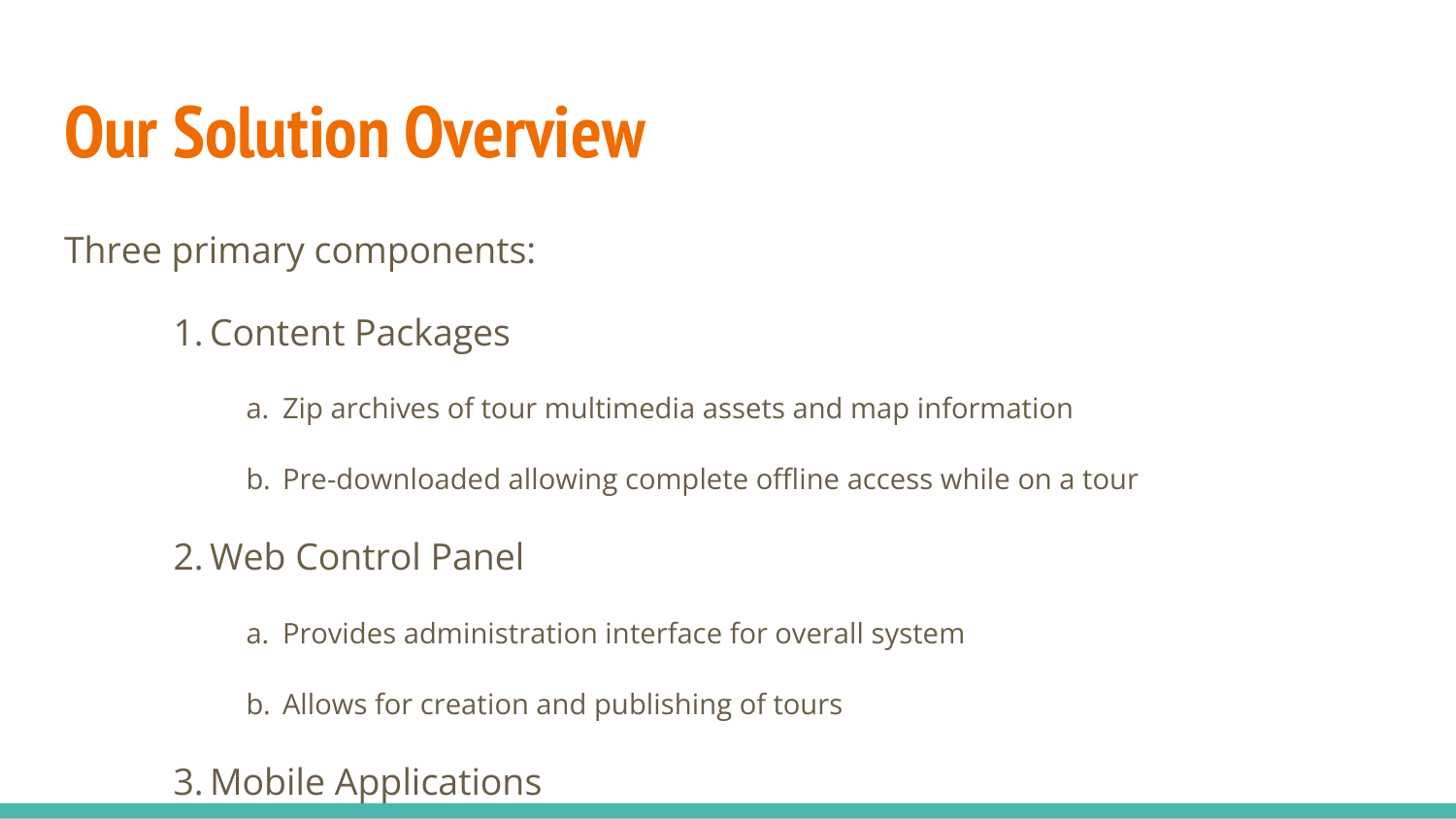

# Our Solution Overview
Three primary components:
Content Packages
Zip archives of tour multimedia assets and map information
Pre-downloaded allowing complete offline access while on a tour
Web Control Panel
Provides administration interface for overall system
Allows for creation and publishing of tours
Mobile Applications
Cross platform between iOS and Android
Shows and download available tours
Act as virtual tour guide